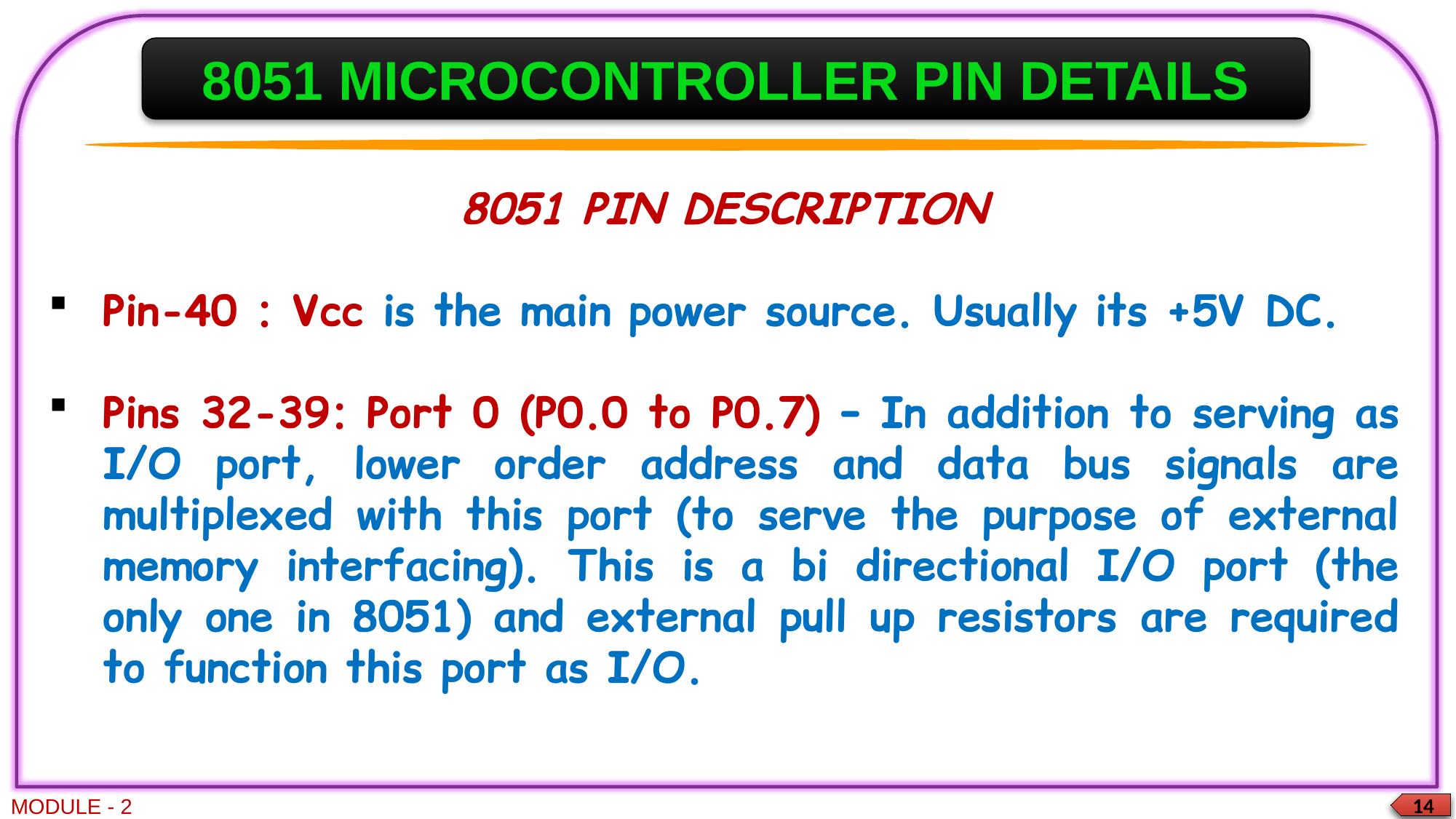

8051 MICROCONTROLLER PIN DETAILS

8051 PIN DESCRIPTION

Pin-40 : Vcc is the main power source. Usually its +5V DC.

Pins 32-39: Port 0 (P0.0 to P0.7) – In addition to serving as I/O port, lower order address and data bus signals are multiplexed with this port (to serve the purpose of external memory interfacing). This is a bi directional I/O port (the only one in 8051) and external pull up resistors are required to function this port as I/O.
MODULE - 2
14